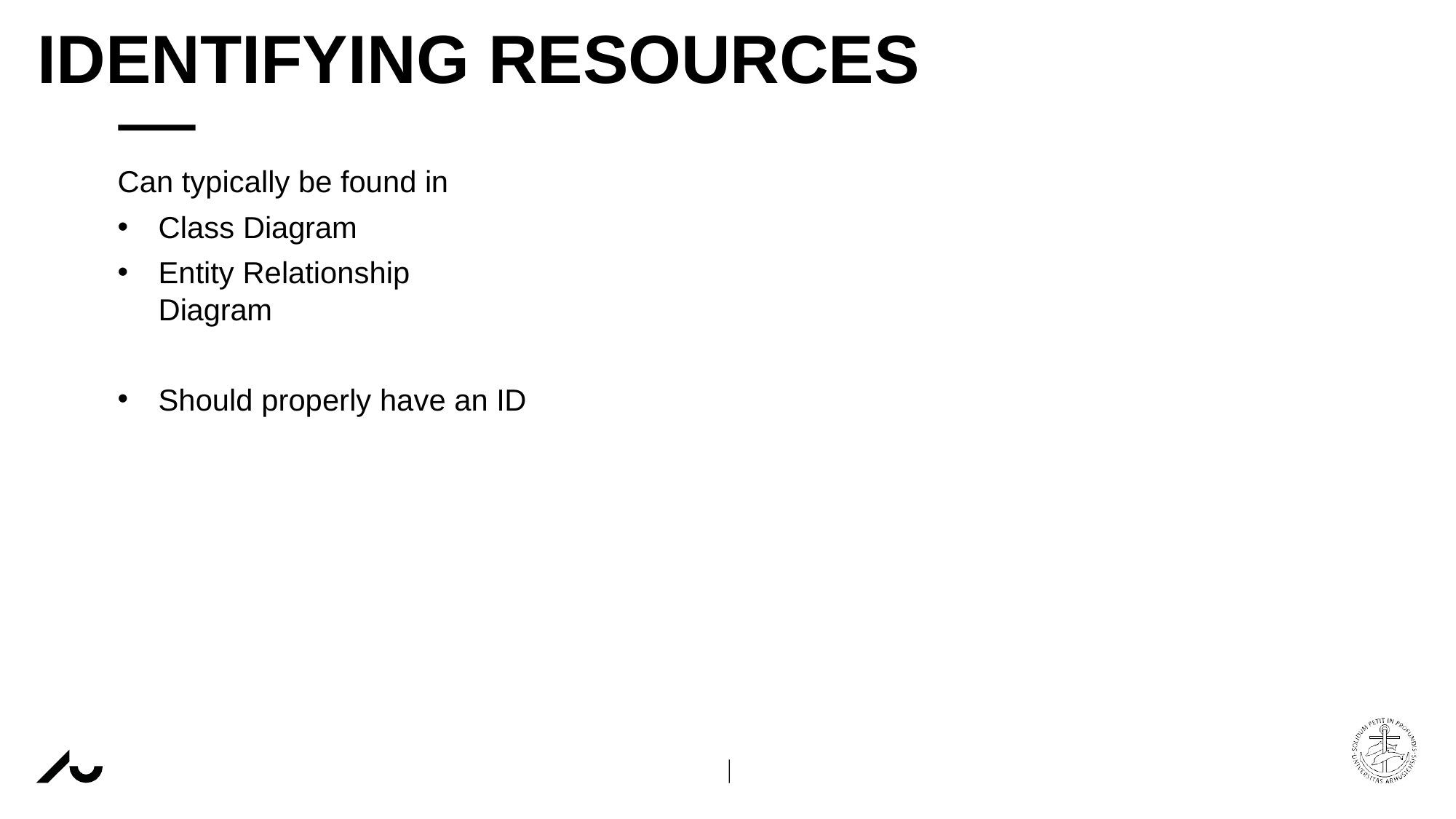

# IDENTIFYING RESOURCES
Can typically be found in
Class Diagram
Entity Relationship Diagram

Should properly have an ID
AARHUS UNIVERSITY
DEPARTMENT OF ELECTRICAL AND COMPUTER ENGINEERING
NVK
16 NOVEMBER 2022
HENRIK BITSCH KIRK
ASSOCIATE PROFESSOR